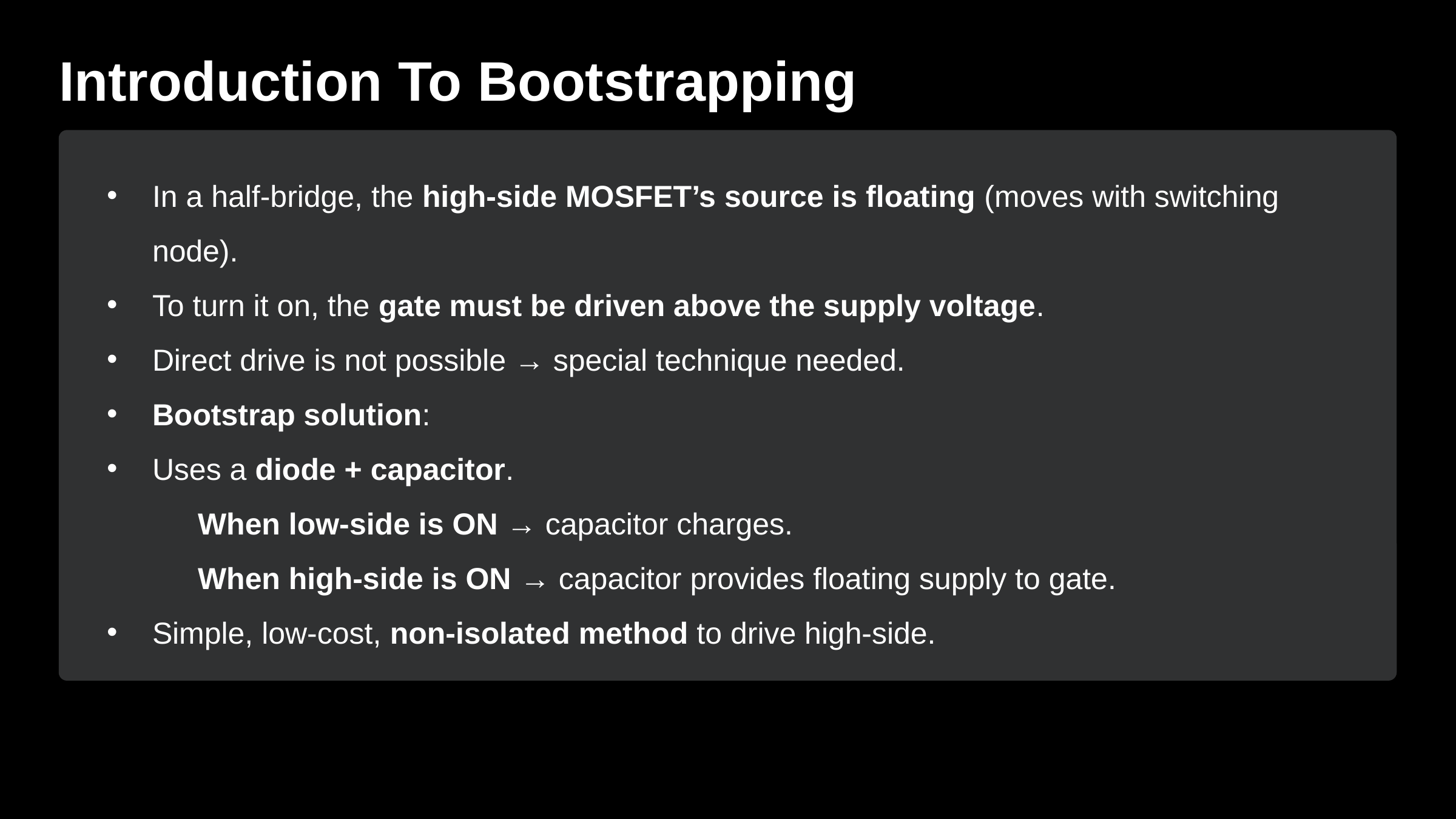

Introduction To Bootstrapping

In a half-bridge, the high-side MOSFET’s source is floating (moves with switching node).
To turn it on, the gate must be driven above the supply voltage.
Direct drive is not possible → special technique needed.
Bootstrap solution:
Uses a diode + capacitor.
   When low-side is ON → capacitor charges.
   When high-side is ON → capacitor provides floating supply to gate.
Simple, low-cost, non-isolated method to drive high-side.